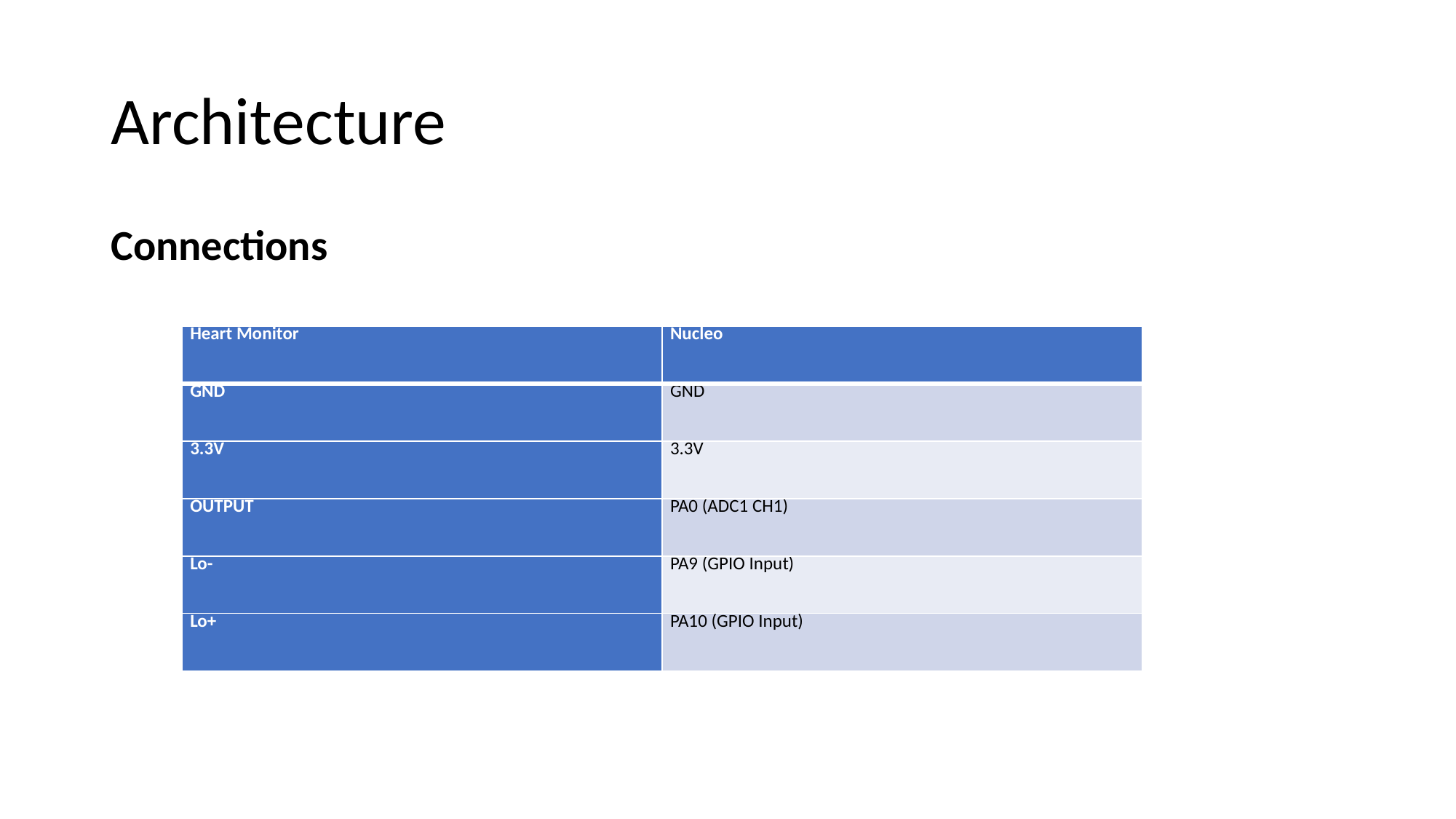

# Architecture
Connections

| Heart Monitor | Nucleo |
| --- | --- |
| GND | GND |
| 3.3V | 3.3V |
| OUTPUT | PA0 (ADC1 CH1) |
| Lo- | PA9 (GPIO Input) |
| Lo+ | PA10 (GPIO Input) |